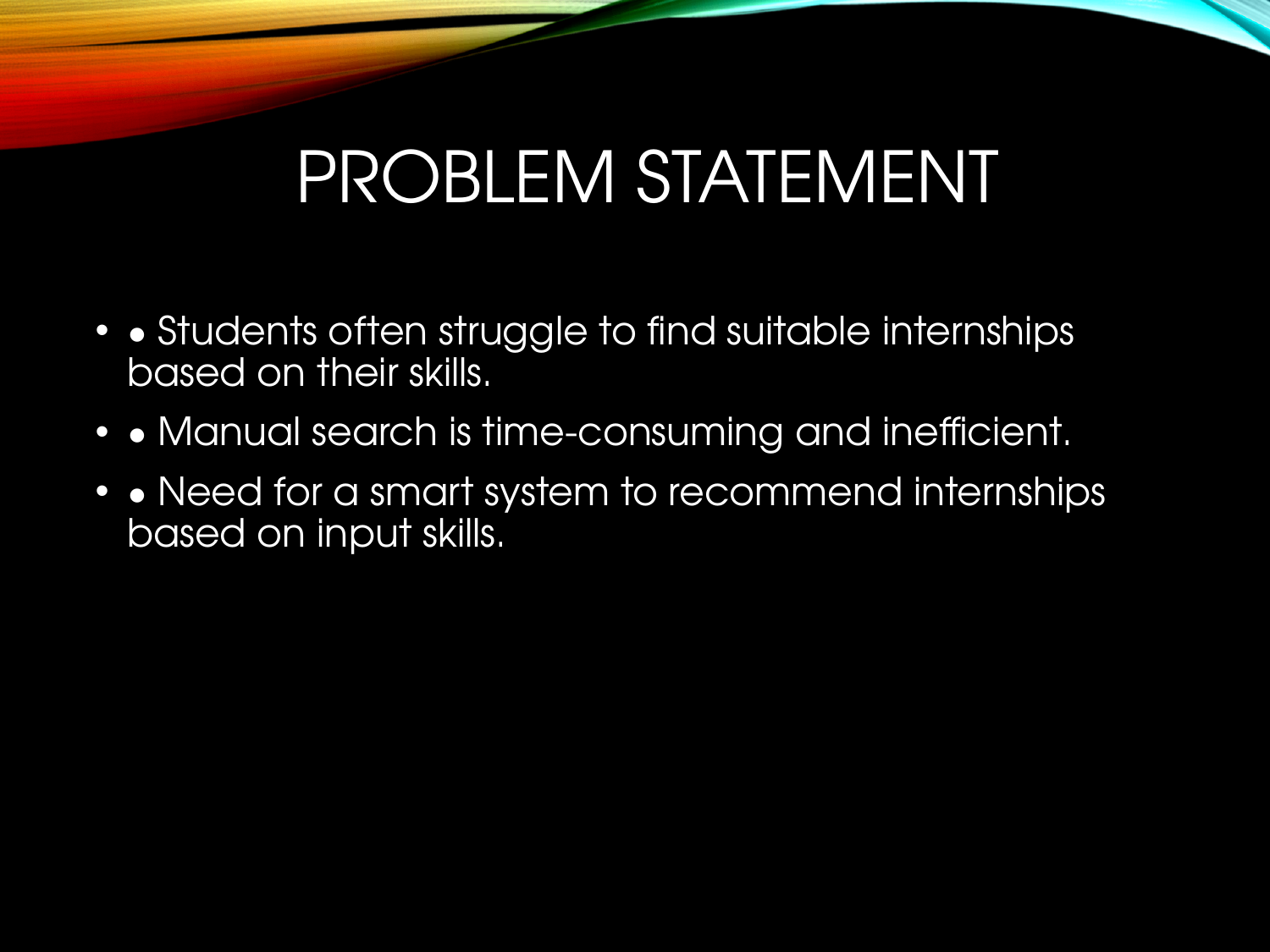

# Problem Statement
• Students often struggle to find suitable internships based on their skills.
• Manual search is time-consuming and inefficient.
• Need for a smart system to recommend internships based on input skills.